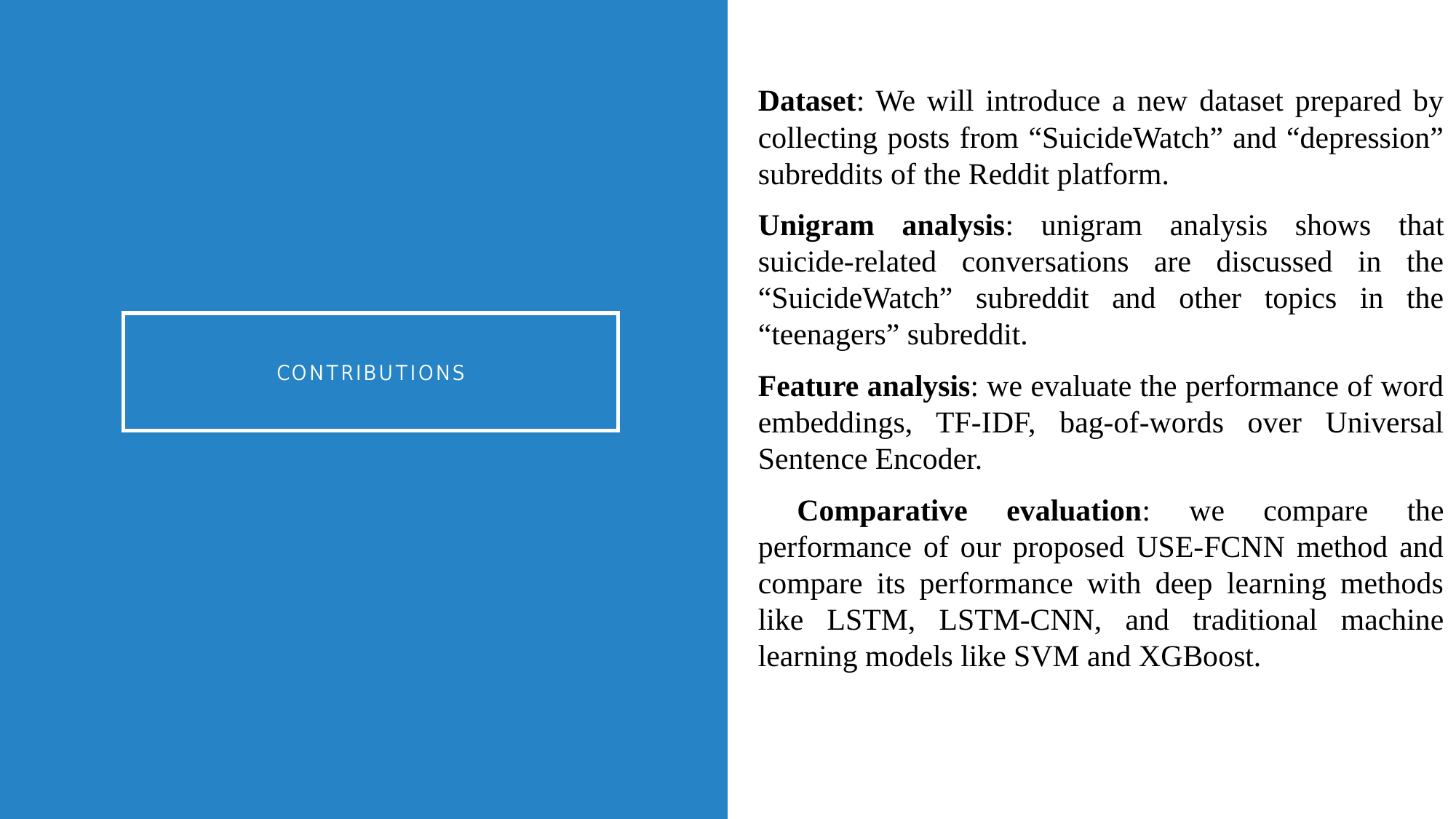

Dataset: We will introduce a new dataset prepared by collecting posts from “SuicideWatch” and “depression” subreddits of the Reddit platform.
Unigram analysis: unigram analysis shows that suicide-related conversations are discussed in the “SuicideWatch” subreddit and other topics in the “teenagers” subreddit.
Feature analysis: we evaluate the performance of word embeddings, TF-IDF, bag-of-words over Universal Sentence Encoder.
 Comparative evaluation: we compare the performance of our proposed USE-FCNN method and compare its performance with deep learning methods like LSTM, LSTM-CNN, and traditional machine learning models like SVM and XGBoost.

Contributions